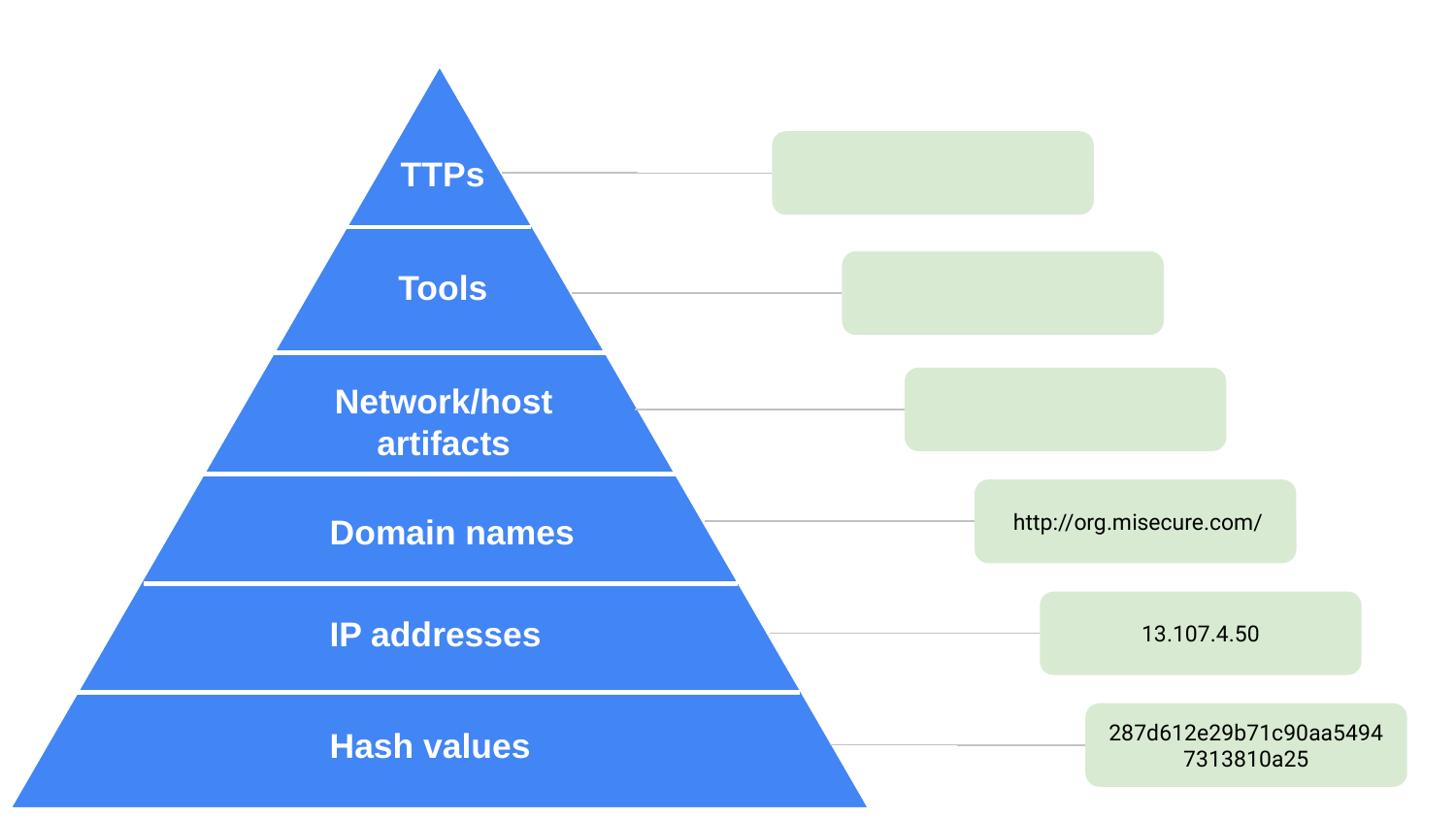

TTPs
Tools

Network/host artifacts

 http://org.misecure.com/
Domain names
13.107.4.50
IP addresses
287d612e29b71c90aa54947313810a25
Hash values